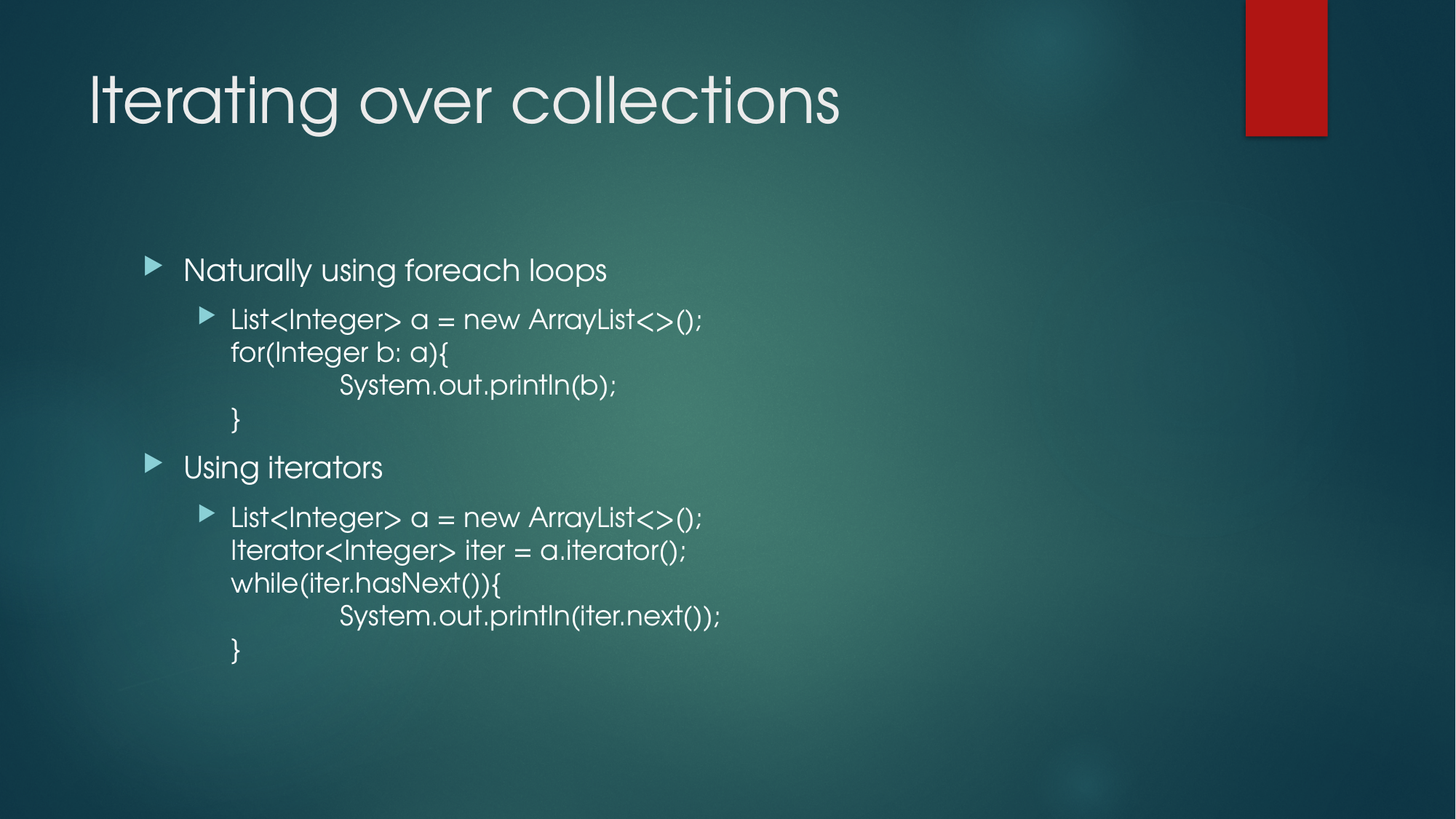

# Iterating over collections
Naturally using foreach loops
List<Integer> a = new ArrayList<>();
for(Integer b: a){
	System.out.println(b);
}
Using iterators
List<Integer> a = new ArrayList<>();
Iterator<Integer> iter = a.iterator();
while(iter.hasNext()){
	System.out.println(iter.next());
}